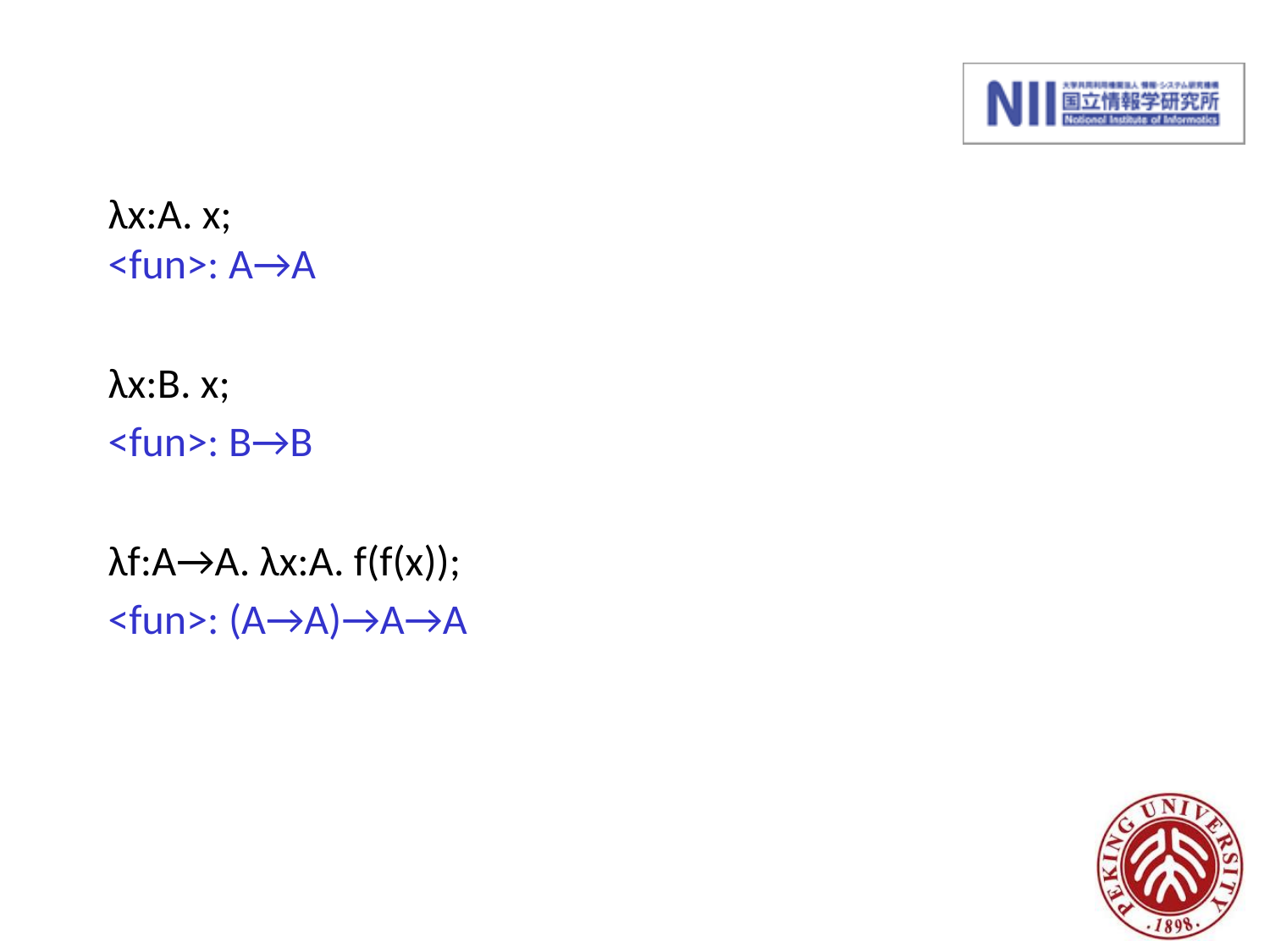

#
λx:A. x;
<fun>: A→A

λx:B. x;
<fun>: B→B

λf:A→A. λx:A. f(f(x));
<fun>: (A→A)→A→A